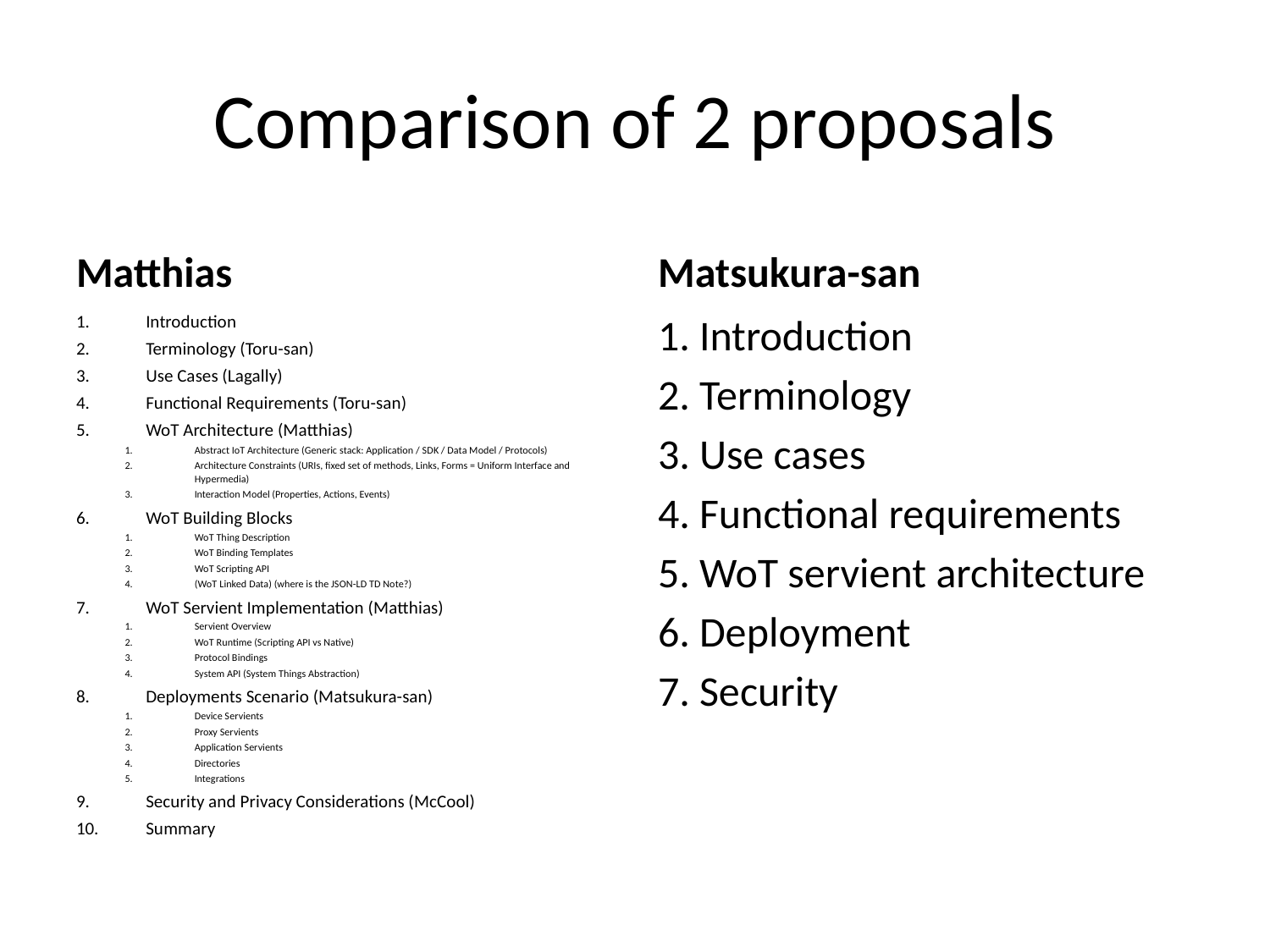

# Comparison of 2 proposals
Matthias
Matsukura-san
Introduction
Terminology (Toru-san)
Use Cases (Lagally)
Functional Requirements (Toru-san)
WoT Architecture (Matthias)
Abstract IoT Architecture (Generic stack: Application / SDK / Data Model / Protocols)
Architecture Constraints (URIs, fixed set of methods, Links, Forms = Uniform Interface and Hypermedia)
Interaction Model (Properties, Actions, Events)
WoT Building Blocks
WoT Thing Description
WoT Binding Templates
WoT Scripting API
(WoT Linked Data) (where is the JSON-LD TD Note?)
WoT Servient Implementation (Matthias)
Servient Overview
WoT Runtime (Scripting API vs Native)
Protocol Bindings
System API (System Things Abstraction)
Deployments Scenario (Matsukura-san)
Device Servients
Proxy Servients
Application Servients
Directories
Integrations
Security and Privacy Considerations (McCool)
Summary
1. Introduction
2. Terminology
3. Use cases
4. Functional requirements
5. WoT servient architecture
6. Deployment
7. Security